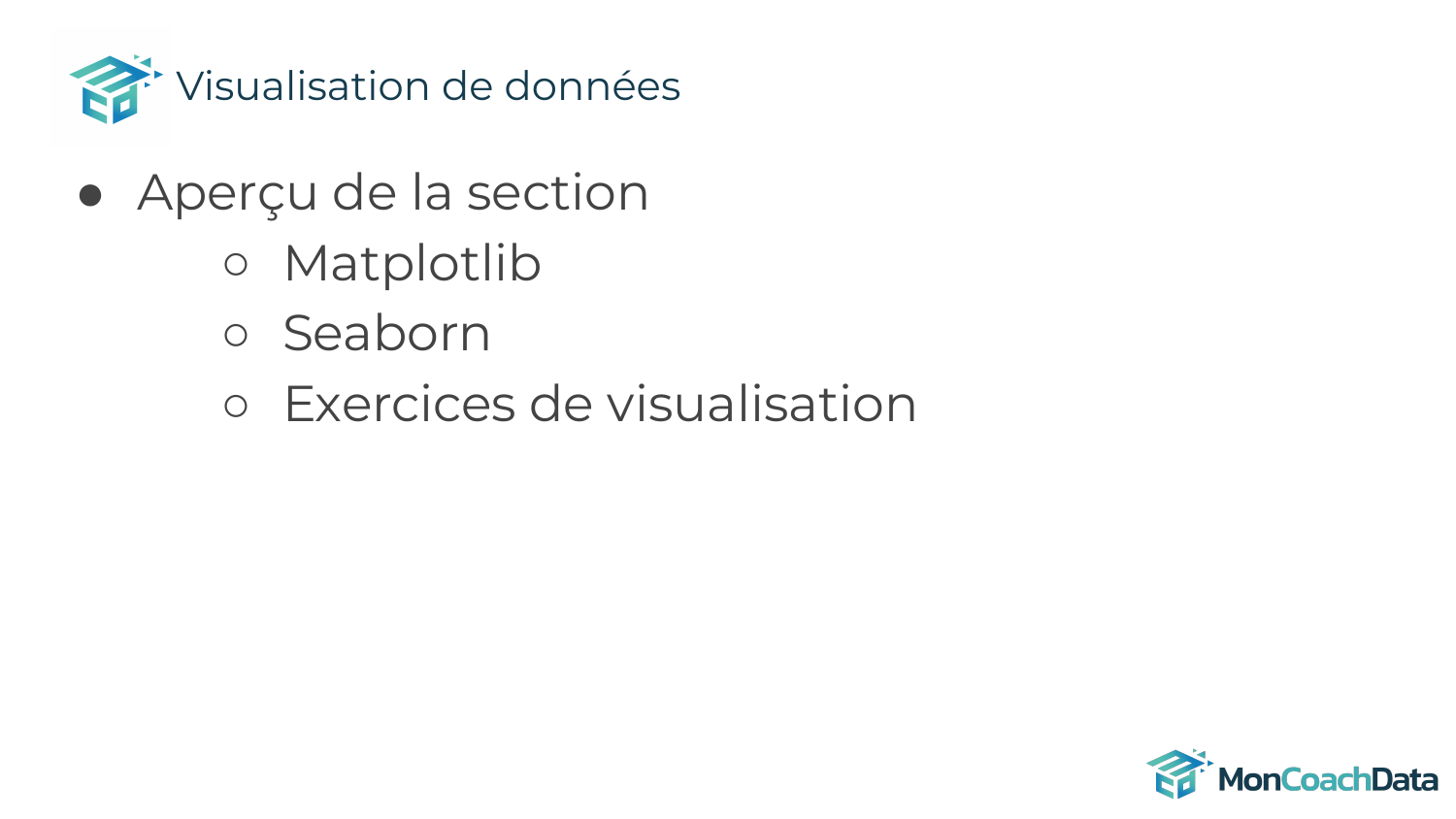

# Visualisation de données
Aperçu de la section
Matplotlib
Seaborn
Exercices de visualisation